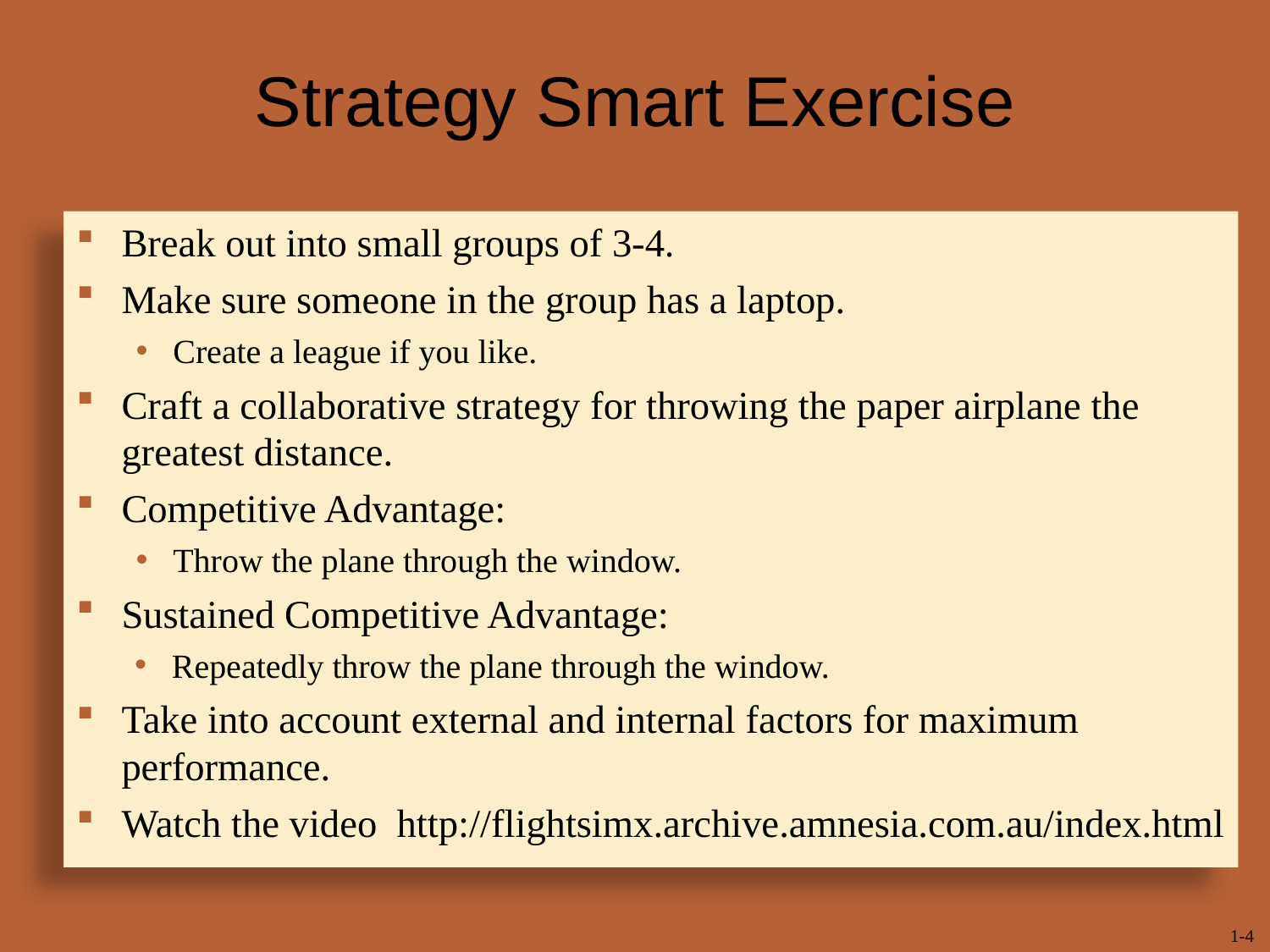

# Strategy Smart Exercise
Break out into small groups of 3-4.
Make sure someone in the group has a laptop.
Create a league if you like.
Craft a collaborative strategy for throwing the paper airplane the greatest distance.
Competitive Advantage:
Throw the plane through the window.
Sustained Competitive Advantage:
Repeatedly throw the plane through the window.
Take into account external and internal factors for maximum performance.
Watch the video  http://flightsimx.archive.amnesia.com.au/index.html